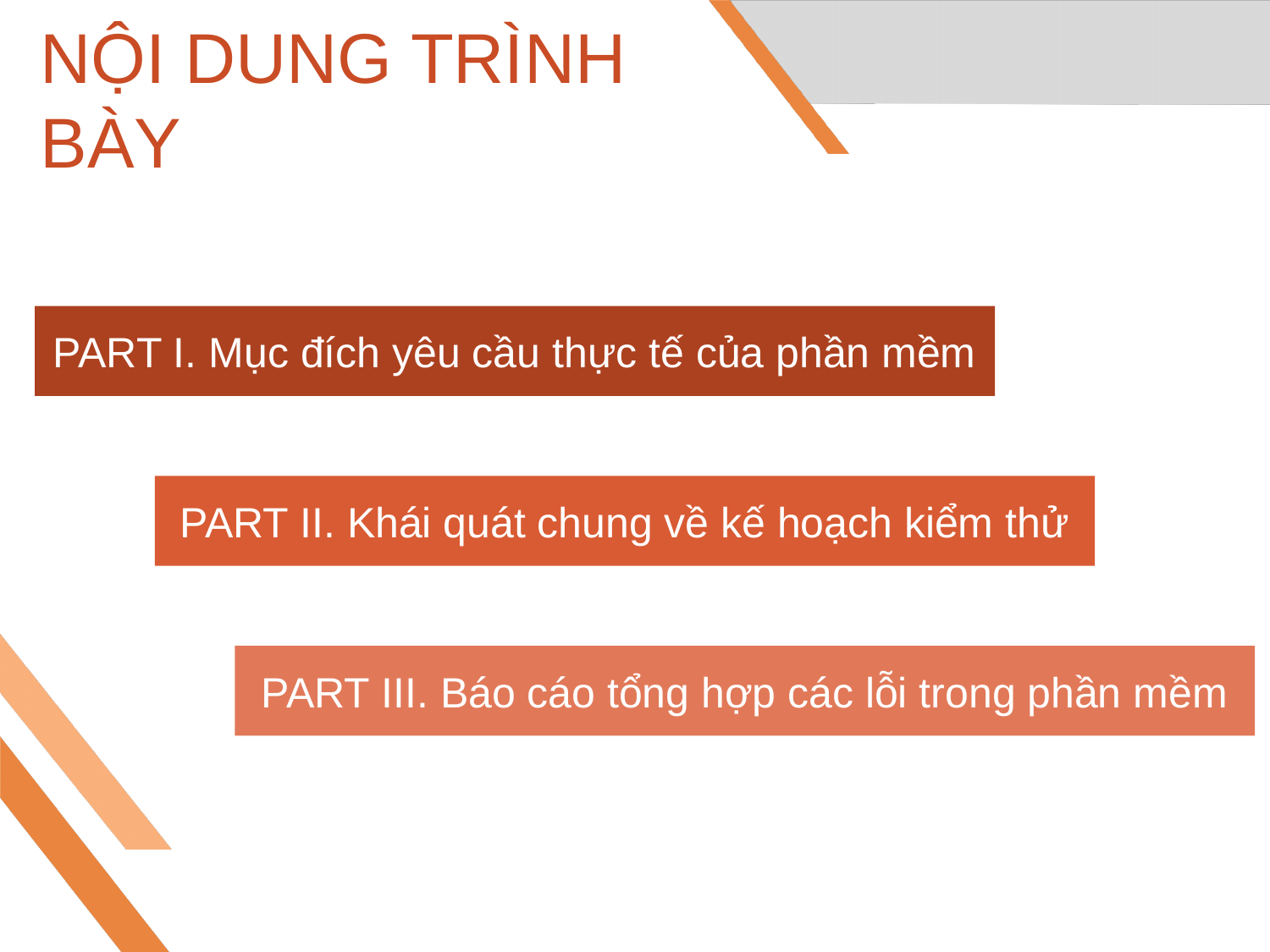

# NỘI DUNG TRÌNH BÀY
PART I. Mục đích yêu cầu thực tế của phần mềm
PART II. Khái quát chung về kế hoạch kiểm thử
PART III. Báo cáo tổng hợp các lỗi trong phần mềm